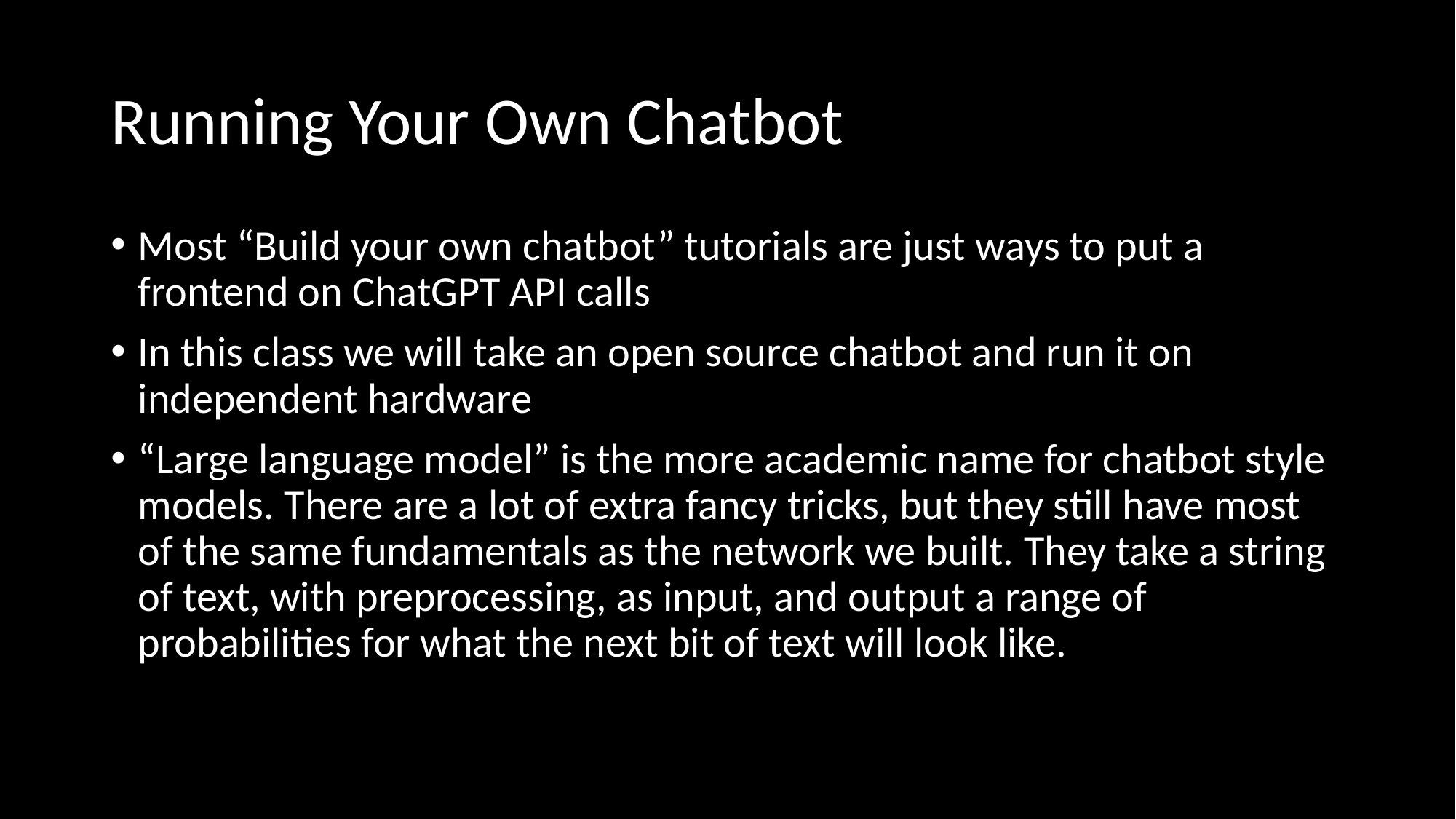

# Running Your Own Chatbot
Most “Build your own chatbot” tutorials are just ways to put a frontend on ChatGPT API calls
In this class we will take an open source chatbot and run it on independent hardware
“Large language model” is the more academic name for chatbot style models. There are a lot of extra fancy tricks, but they still have most of the same fundamentals as the network we built. They take a string of text, with preprocessing, as input, and output a range of probabilities for what the next bit of text will look like.